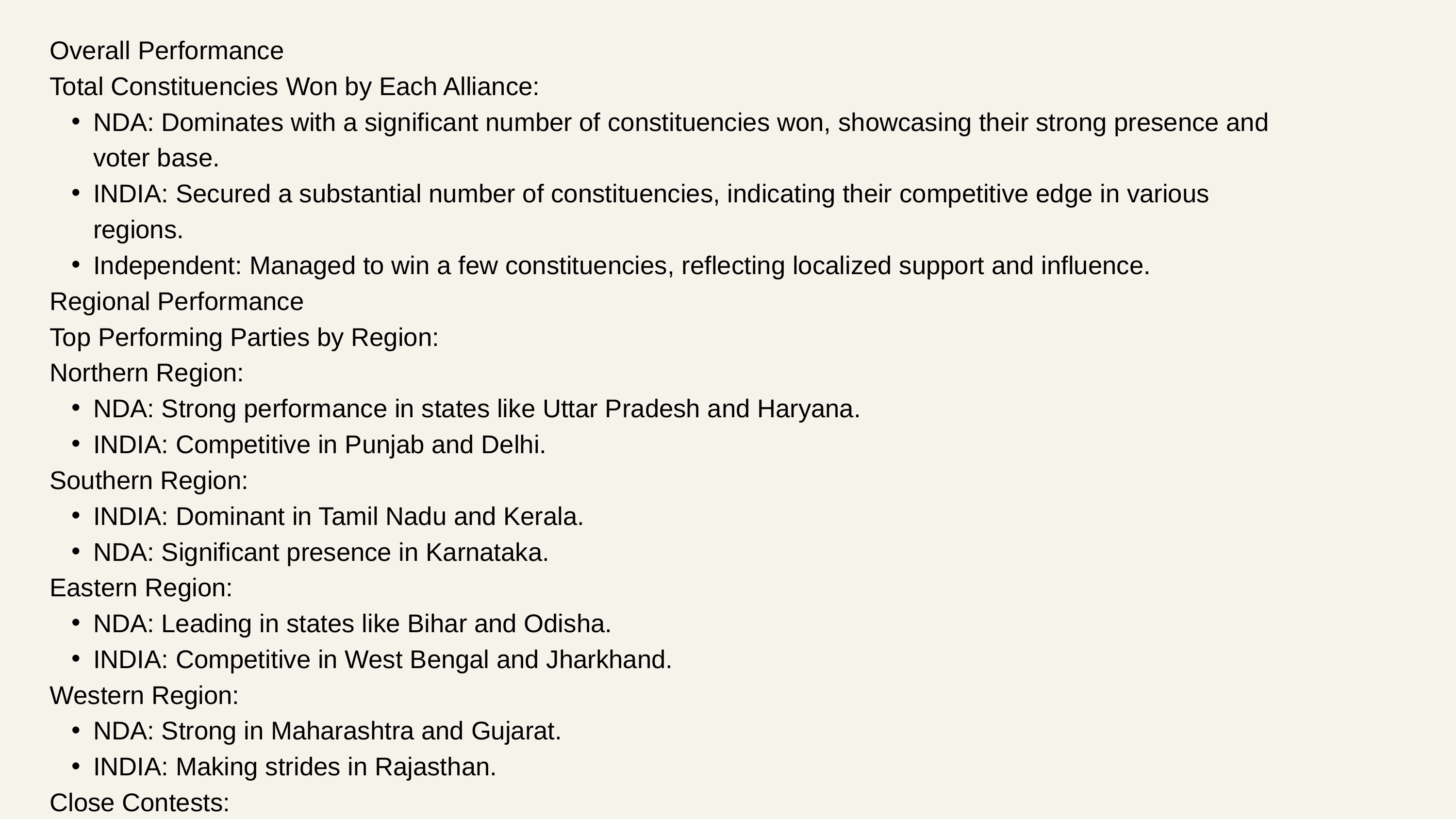

Overall Performance
Total Constituencies Won by Each Alliance:
NDA: Dominates with a significant number of constituencies won, showcasing their strong presence and voter base.
INDIA: Secured a substantial number of constituencies, indicating their competitive edge in various regions.
Independent: Managed to win a few constituencies, reflecting localized support and influence.
Regional Performance
Top Performing Parties by Region:
Northern Region:
NDA: Strong performance in states like Uttar Pradesh and Haryana.
INDIA: Competitive in Punjab and Delhi.
Southern Region:
INDIA: Dominant in Tamil Nadu and Kerala.
NDA: Significant presence in Karnataka.
Eastern Region:
NDA: Leading in states like Bihar and Odisha.
INDIA: Competitive in West Bengal and Jharkhand.
Western Region:
NDA: Strong in Maharashtra and Gujarat.
INDIA: Making strides in Rajasthan.
Close Contests:
Identified regions with narrow margins of victory, indicating potential areas for alliances to strengthen their campaigns.